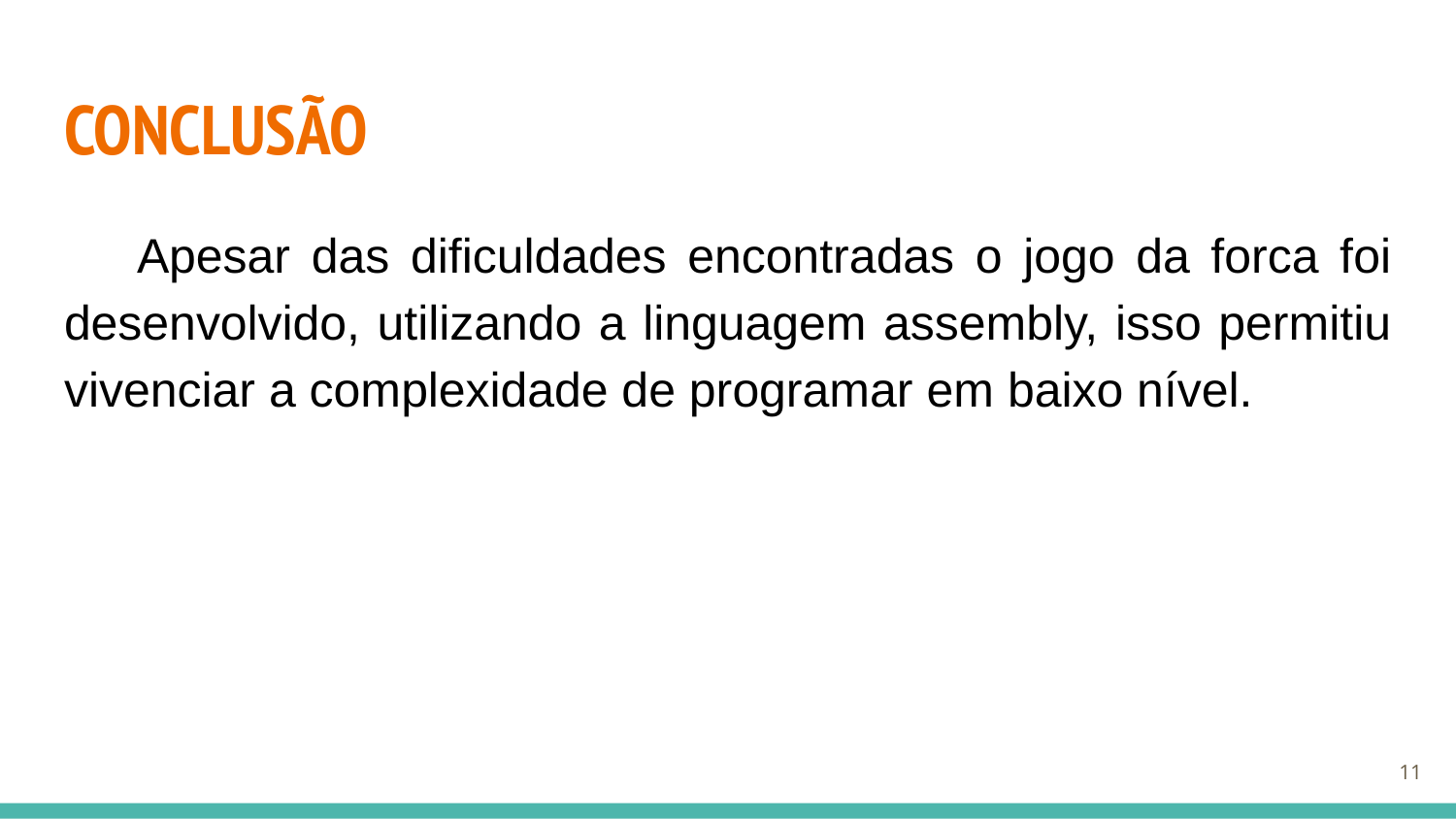

# CONCLUSÃO
Apesar das dificuldades encontradas o jogo da forca foi desenvolvido, utilizando a linguagem assembly, isso permitiu vivenciar a complexidade de programar em baixo nível.
11